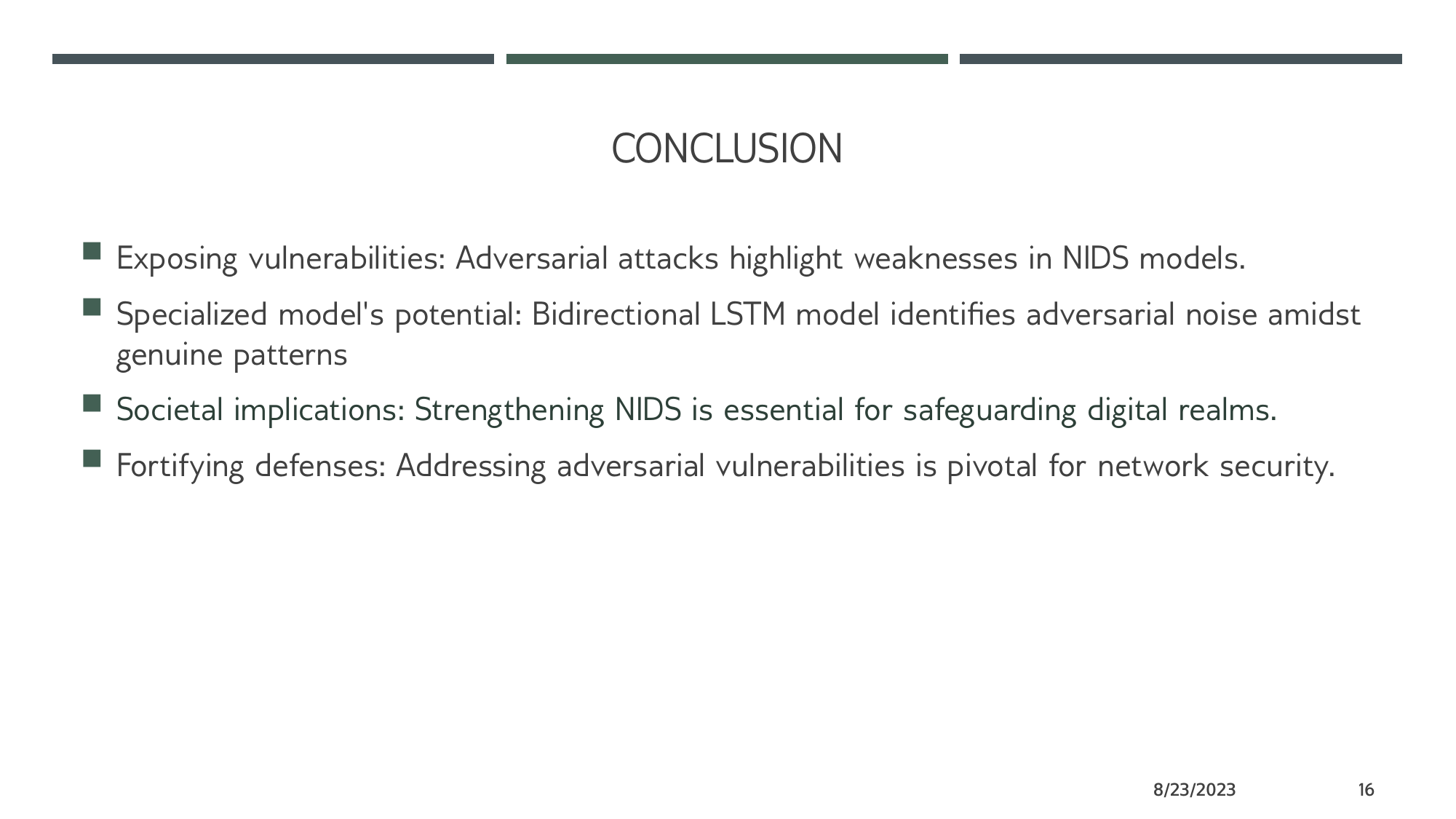

# CONCLUSION
Exposing vulnerabilities: Adversarial attacks highlight weaknesses in NIDS models.
Specialized model's potential: Bidirectional LSTM model identifies adversarial noise amidst genuine patterns
Societal implications: Strengthening NIDS is essential for safeguarding digital realms.
Fortifying defenses: Addressing adversarial vulnerabilities is pivotal for network security.
8/23/2023
16